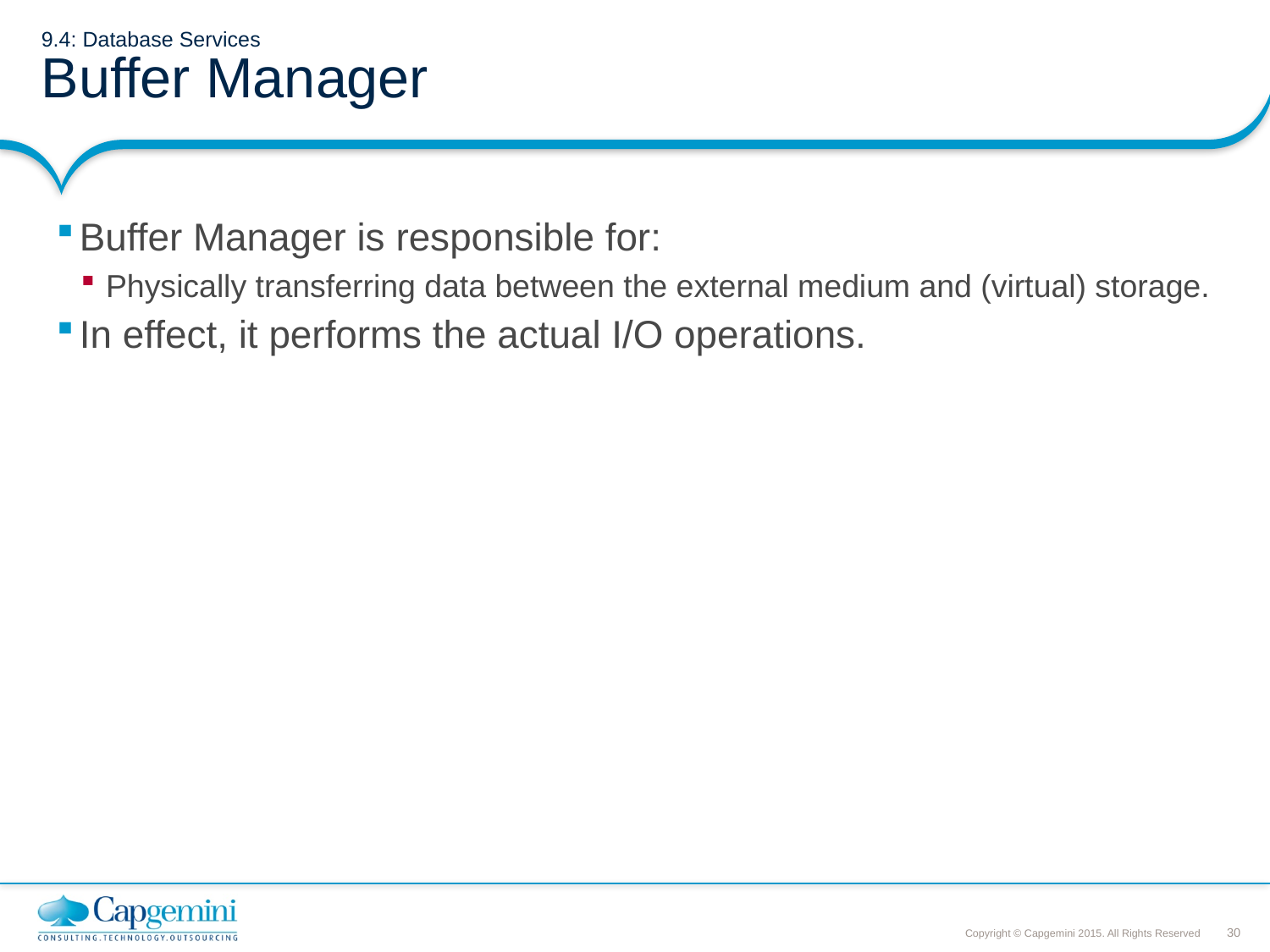

# 9.4: Database Services Buffer Manager
Buffer Manager is responsible for:
Physically transferring data between the external medium and (virtual) storage.
In effect, it performs the actual I/O operations.